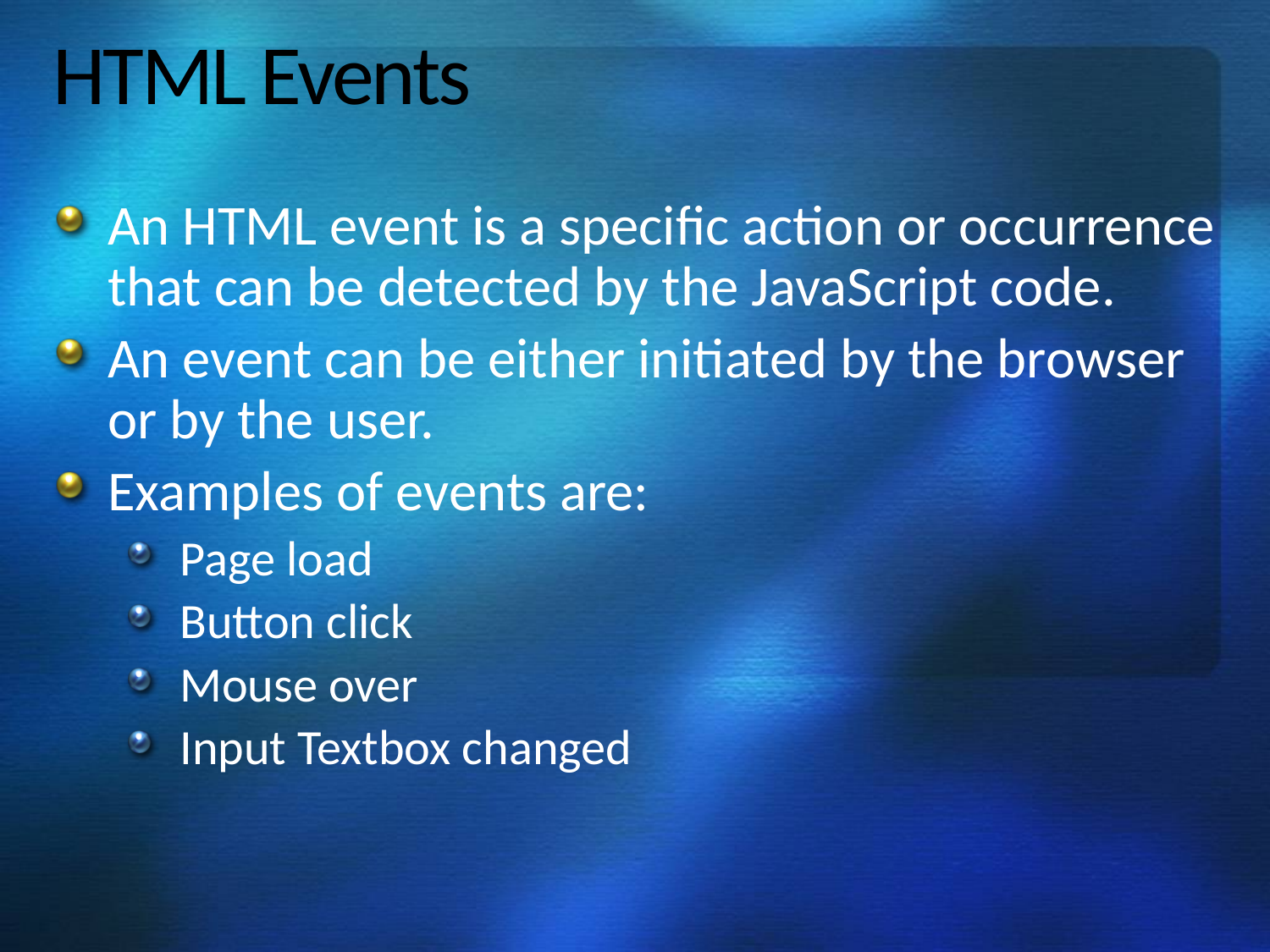

# HTML Events
An HTML event is a specific action or occurrence that can be detected by the JavaScript code.
An event can be either initiated by the browser or by the user.
Examples of events are:
Page load
Button click
Mouse over
Input Textbox changed